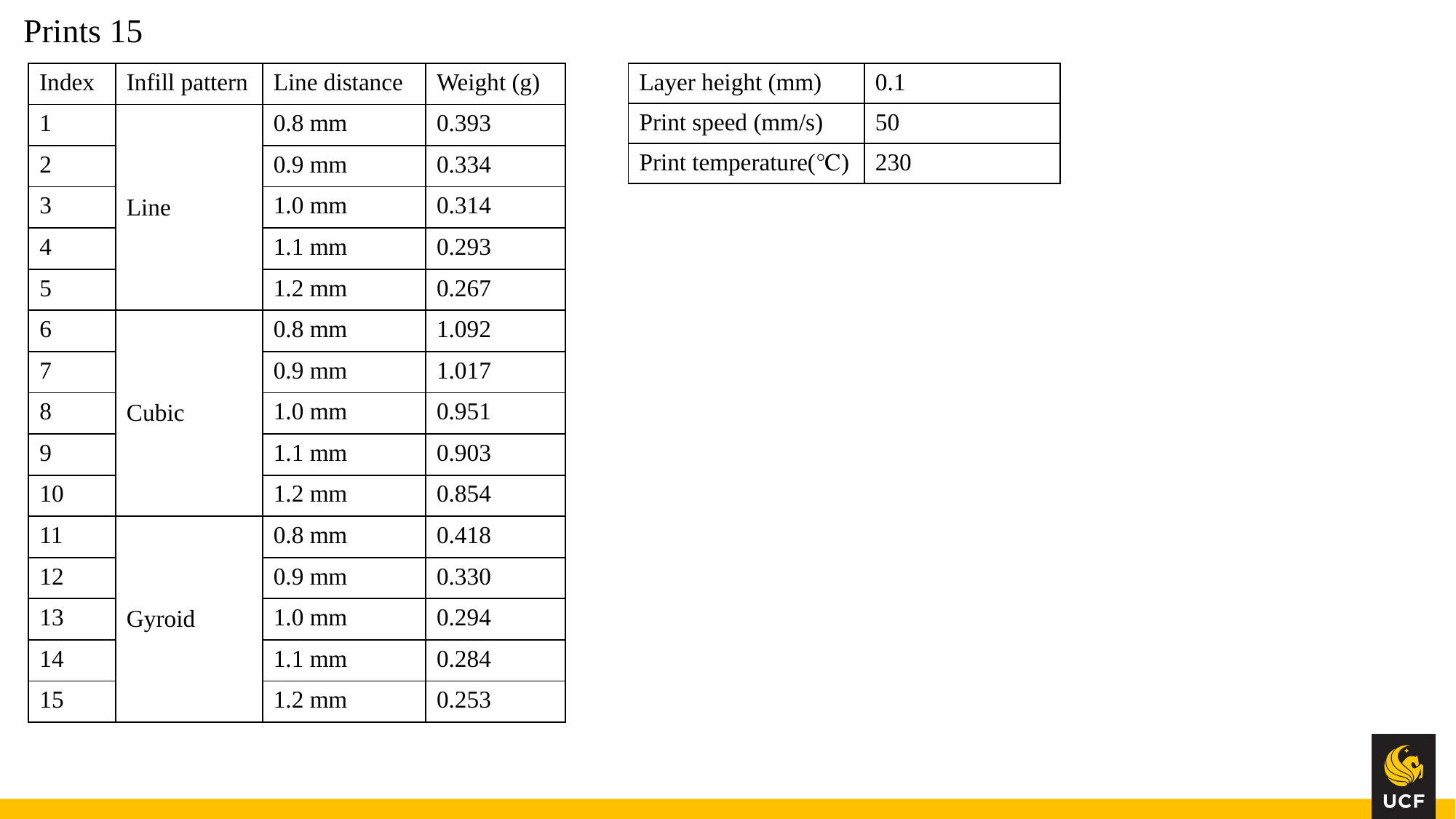

# Prints 15
| Index | Infill pattern | Line distance | Weight (g) |
| --- | --- | --- | --- |
| 1 | Line | 0.8 mm | 0.393 |
| 2 |  | 0.9 mm | 0.334 |
| 3 |  | 1.0 mm | 0.314 |
| 4 |  | 1.1 mm | 0.293 |
| 5 |  | 1.2 mm | 0.267 |
| 6 | Cubic | 0.8 mm | 1.092 |
| 7 |  | 0.9 mm | 1.017 |
| 8 |  | 1.0 mm | 0.951 |
| 9 |  | 1.1 mm | 0.903 |
| 10 |  | 1.2 mm | 0.854 |
| 11 | Gyroid | 0.8 mm | 0.418 |
| 12 |  | 0.9 mm | 0.330 |
| 13 |  | 1.0 mm | 0.294 |
| 14 |  | 1.1 mm | 0.284 |
| 15 |  | 1.2 mm | 0.253 |
| Layer height (mm) | 0.1 |
| --- | --- |
| Print speed (mm/s) | 50 |
| Print temperature(℃) | 230 |